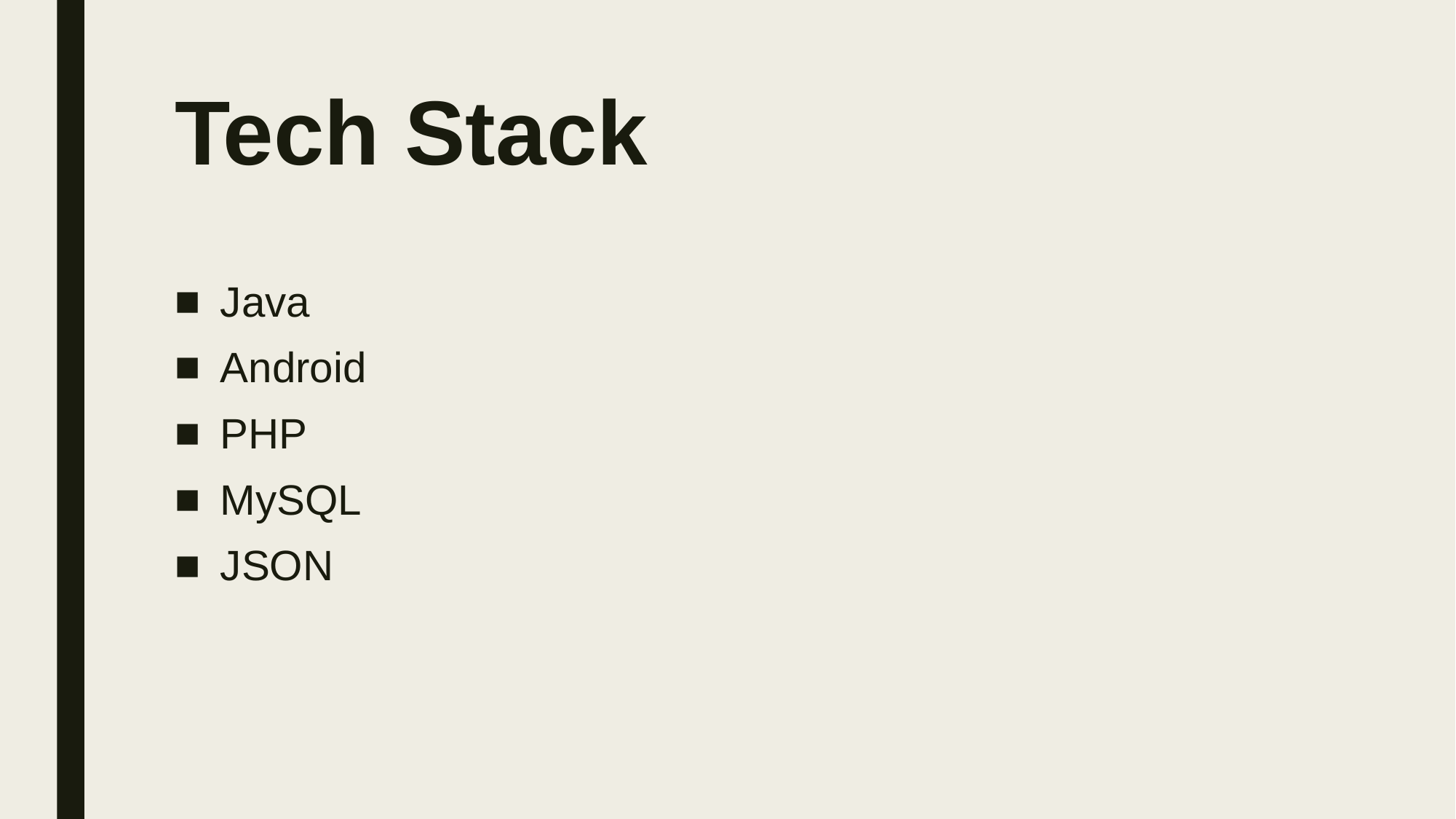

# Tech Stack
Java
Android
PHP
MySQL
JSON